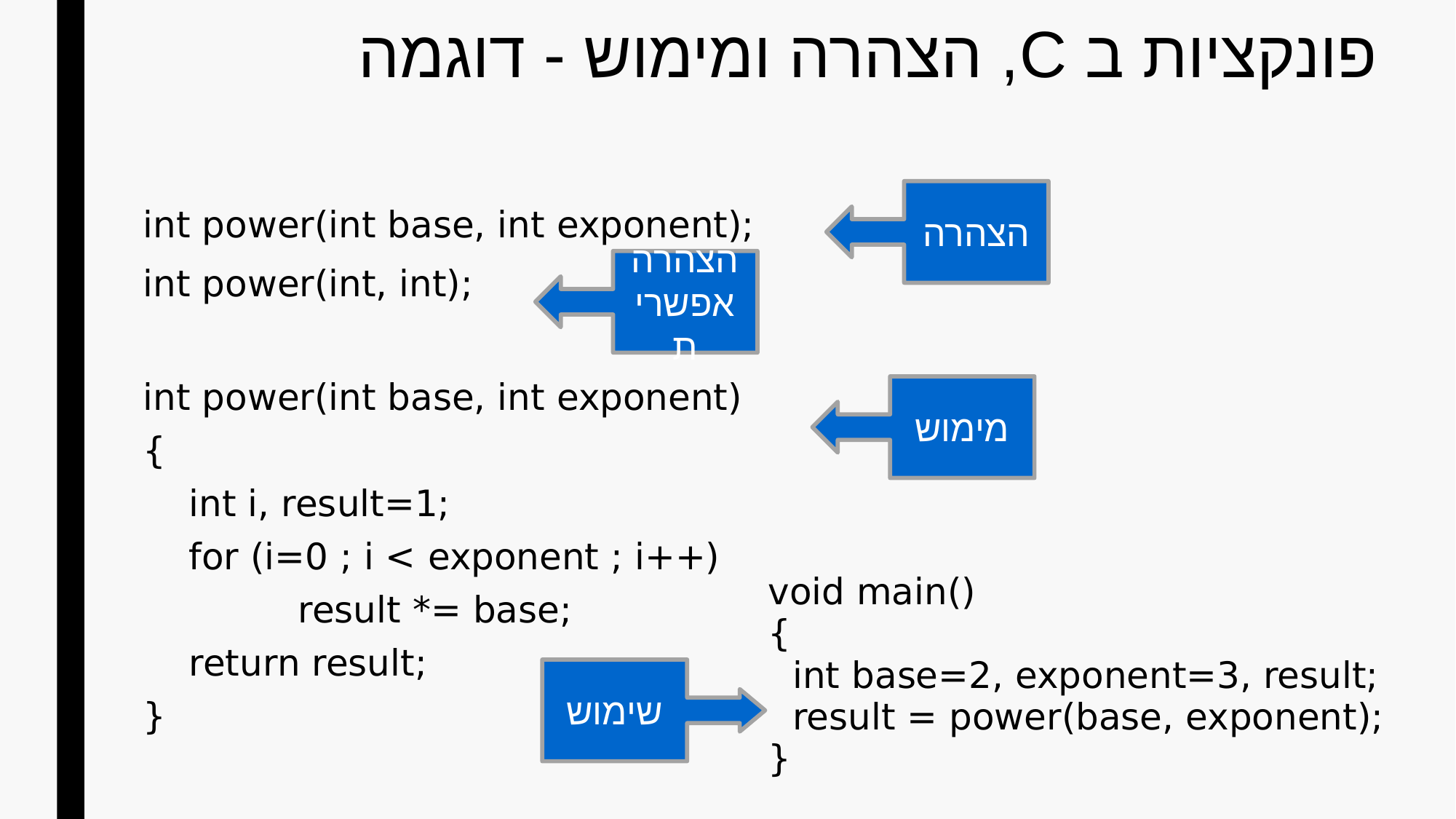

# פונקציות ב C, הצהרה ומימוש - דוגמה

int power(int base, int exponent);
int power(int, int);

int power(int base, int exponent)
{
	int i, result=1;
	for (i=0 ; i < exponent ; i++)
		result *= base;
	return result;
}

הצהרה
הצהרה
אפשרית
מימוש
void main()
{
	int base=2, exponent=3, result;
	result = power(base, exponent);
}
שימוש